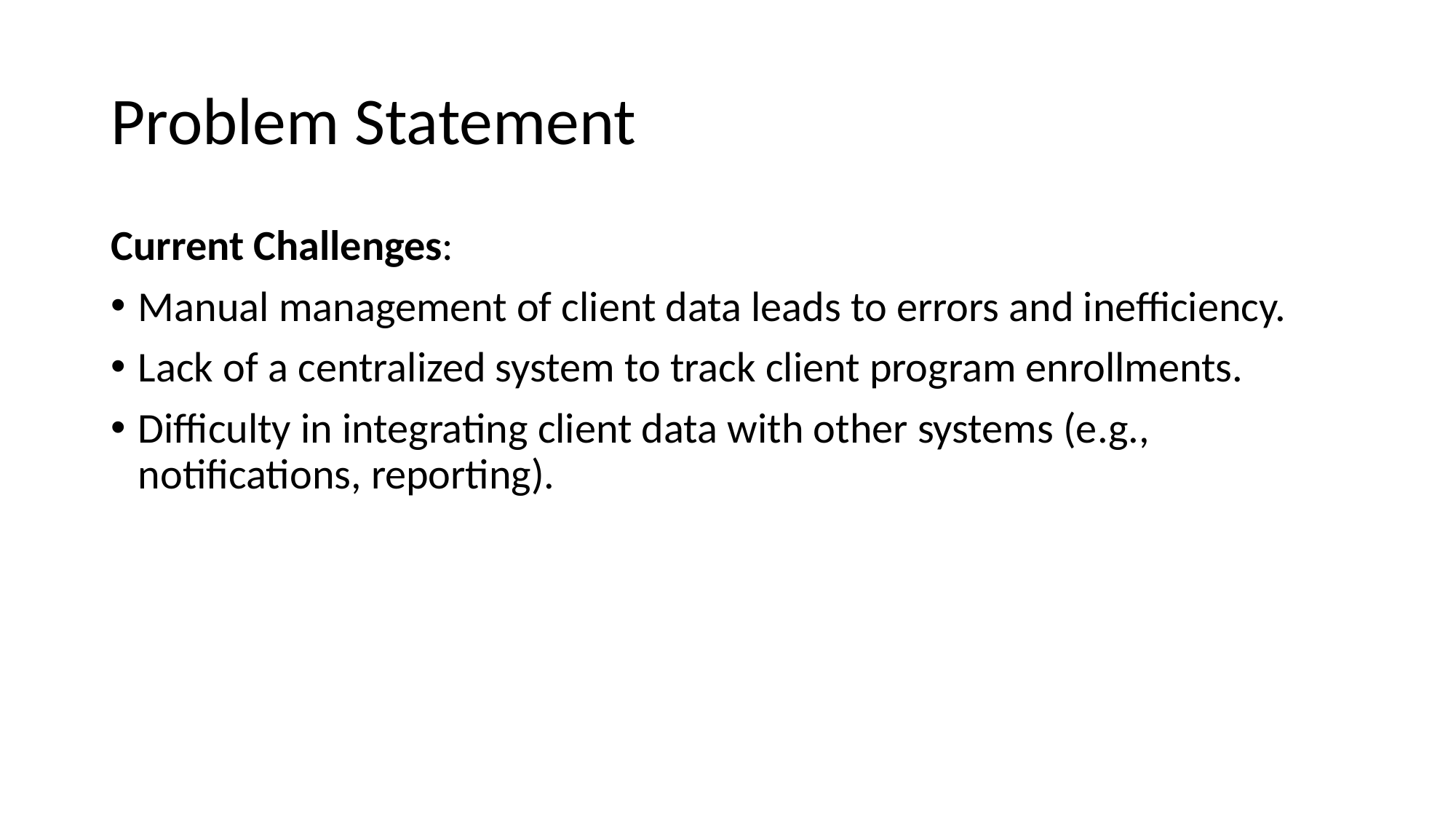

# Problem Statement
Current Challenges:
Manual management of client data leads to errors and inefficiency.
Lack of a centralized system to track client program enrollments.
Difficulty in integrating client data with other systems (e.g., notifications, reporting).